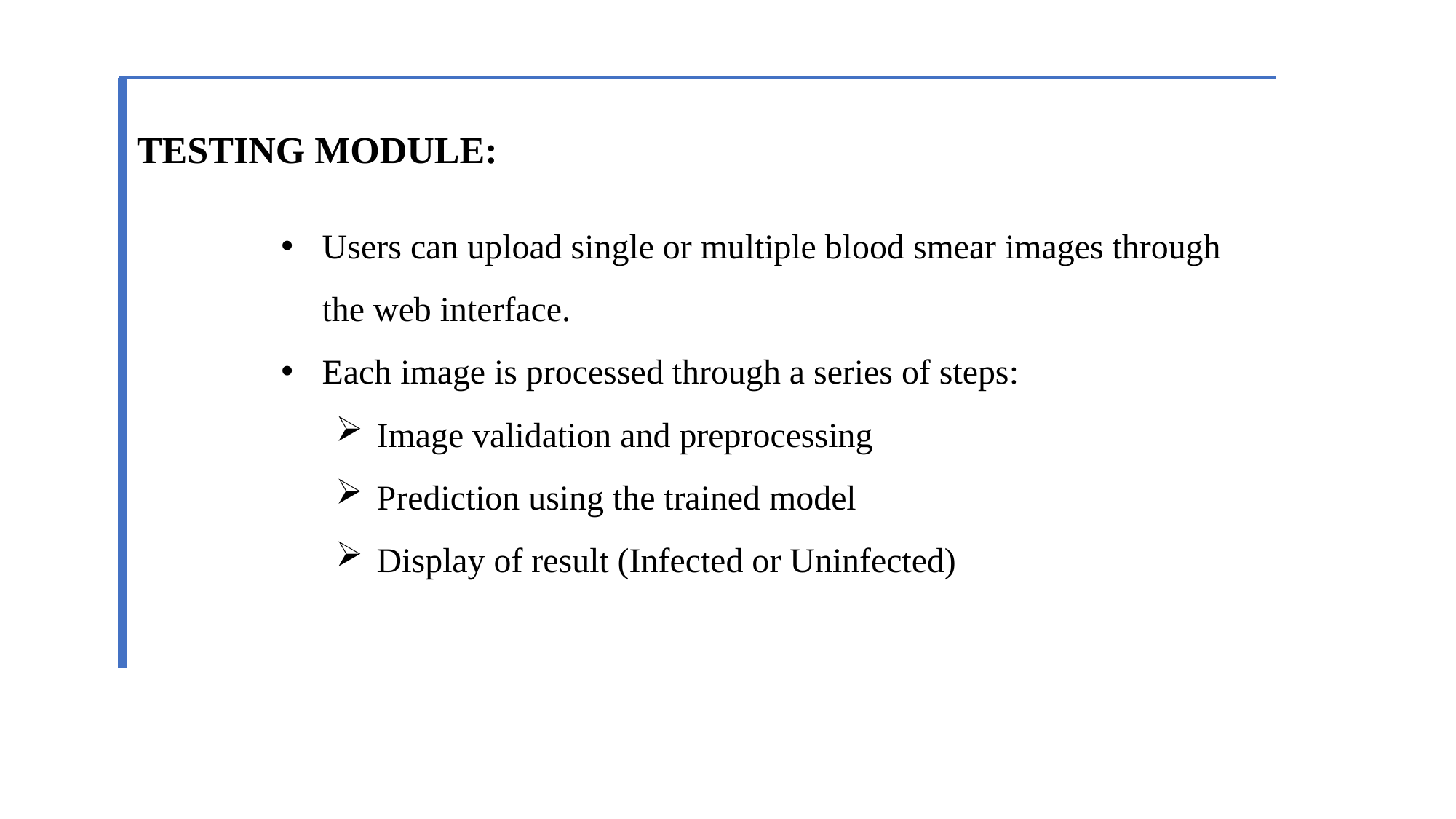

TESTING MODULE:
Users can upload single or multiple blood smear images through the web interface.
Each image is processed through a series of steps:
Image validation and preprocessing
Prediction using the trained model
Display of result (Infected or Uninfected)